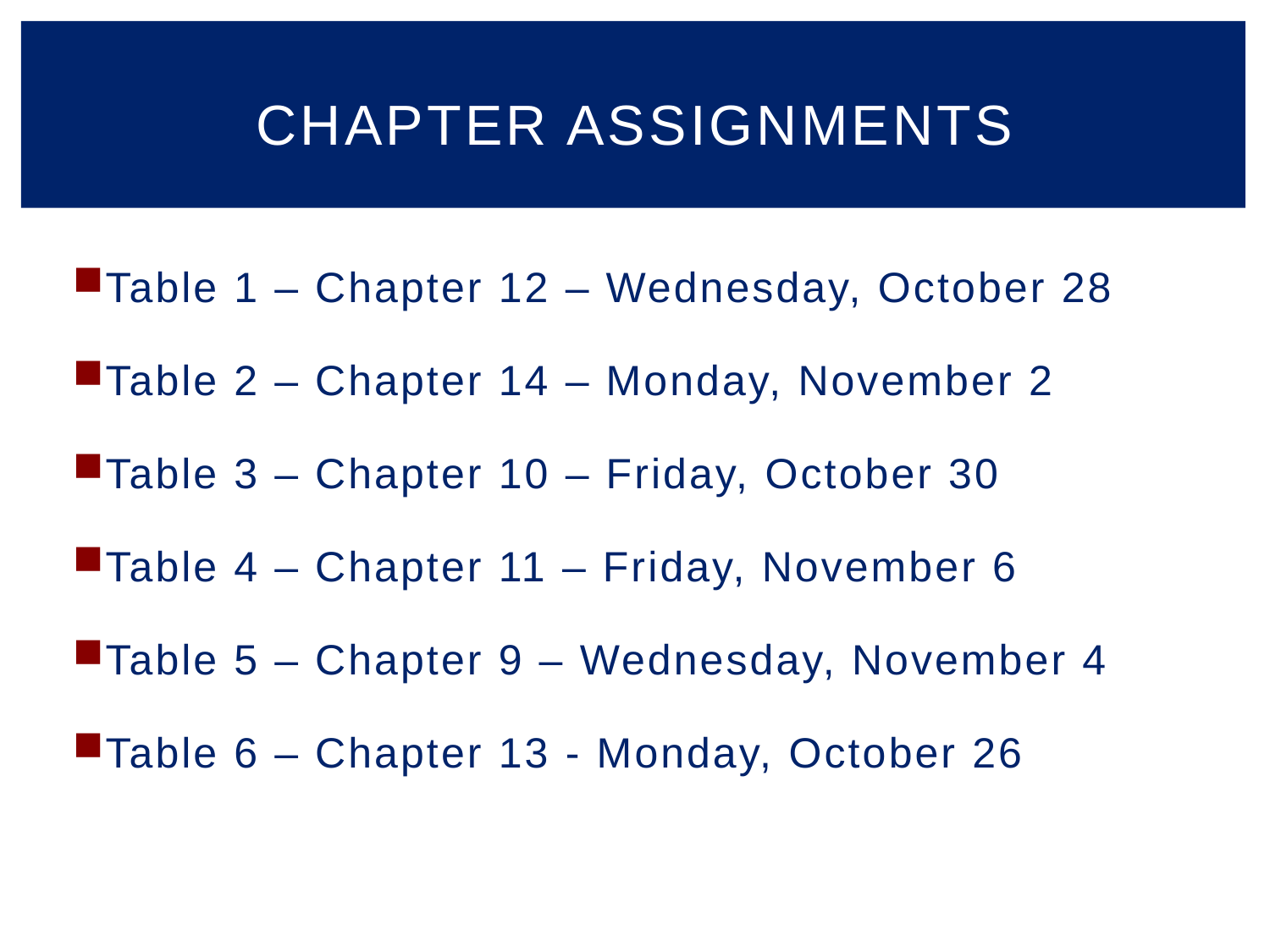

# Chapter assignments
Table 1 – Chapter 12 – Wednesday, October 28
Table 2 – Chapter 14 – Monday, November 2
Table 3 – Chapter 10 – Friday, October 30
Table 4 – Chapter 11 – Friday, November 6
Table 5 – Chapter 9 – Wednesday, November 4
Table 6 – Chapter 13 - Monday, October 26